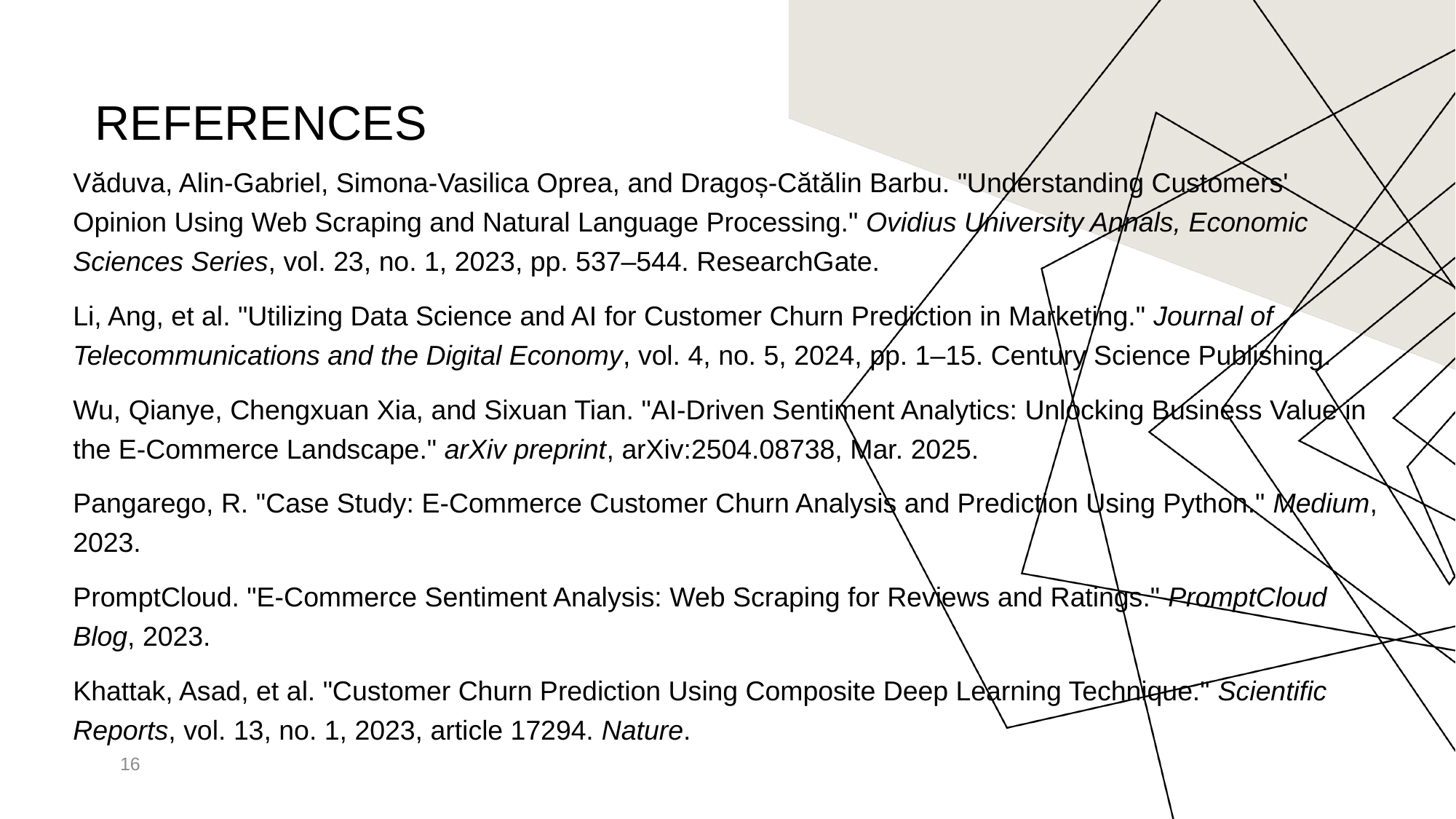

# REFERENCES
Văduva, Alin-Gabriel, Simona-Vasilica Oprea, and Dragoș-Cătălin Barbu. "Understanding Customers' Opinion Using Web Scraping and Natural Language Processing." Ovidius University Annals, Economic Sciences Series, vol. 23, no. 1, 2023, pp. 537–544. ResearchGate.
Li, Ang, et al. "Utilizing Data Science and AI for Customer Churn Prediction in Marketing." Journal of Telecommunications and the Digital Economy, vol. 4, no. 5, 2024, pp. 1–15. Century Science Publishing.
Wu, Qianye, Chengxuan Xia, and Sixuan Tian. "AI-Driven Sentiment Analytics: Unlocking Business Value in the E-Commerce Landscape." arXiv preprint, arXiv:2504.08738, Mar. 2025.
Pangarego, R. "Case Study: E-Commerce Customer Churn Analysis and Prediction Using Python." Medium, 2023.
PromptCloud. "E-Commerce Sentiment Analysis: Web Scraping for Reviews and Ratings." PromptCloud Blog, 2023.
Khattak, Asad, et al. "Customer Churn Prediction Using Composite Deep Learning Technique." Scientific Reports, vol. 13, no. 1, 2023, article 17294. Nature.

16